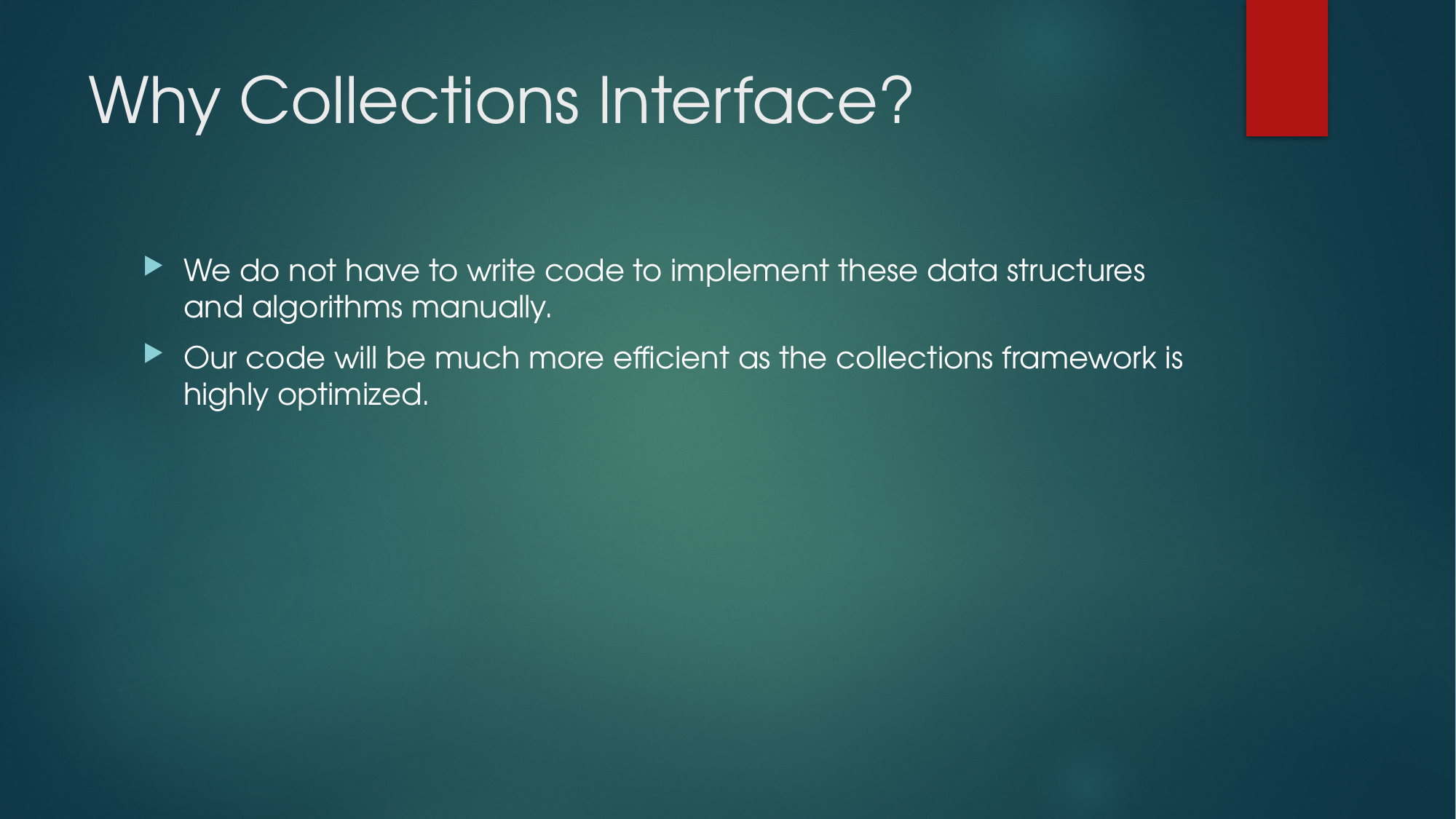

# Why Collections Interface?
We do not have to write code to implement these data structures and algorithms manually.
Our code will be much more efficient as the collections framework is highly optimized.